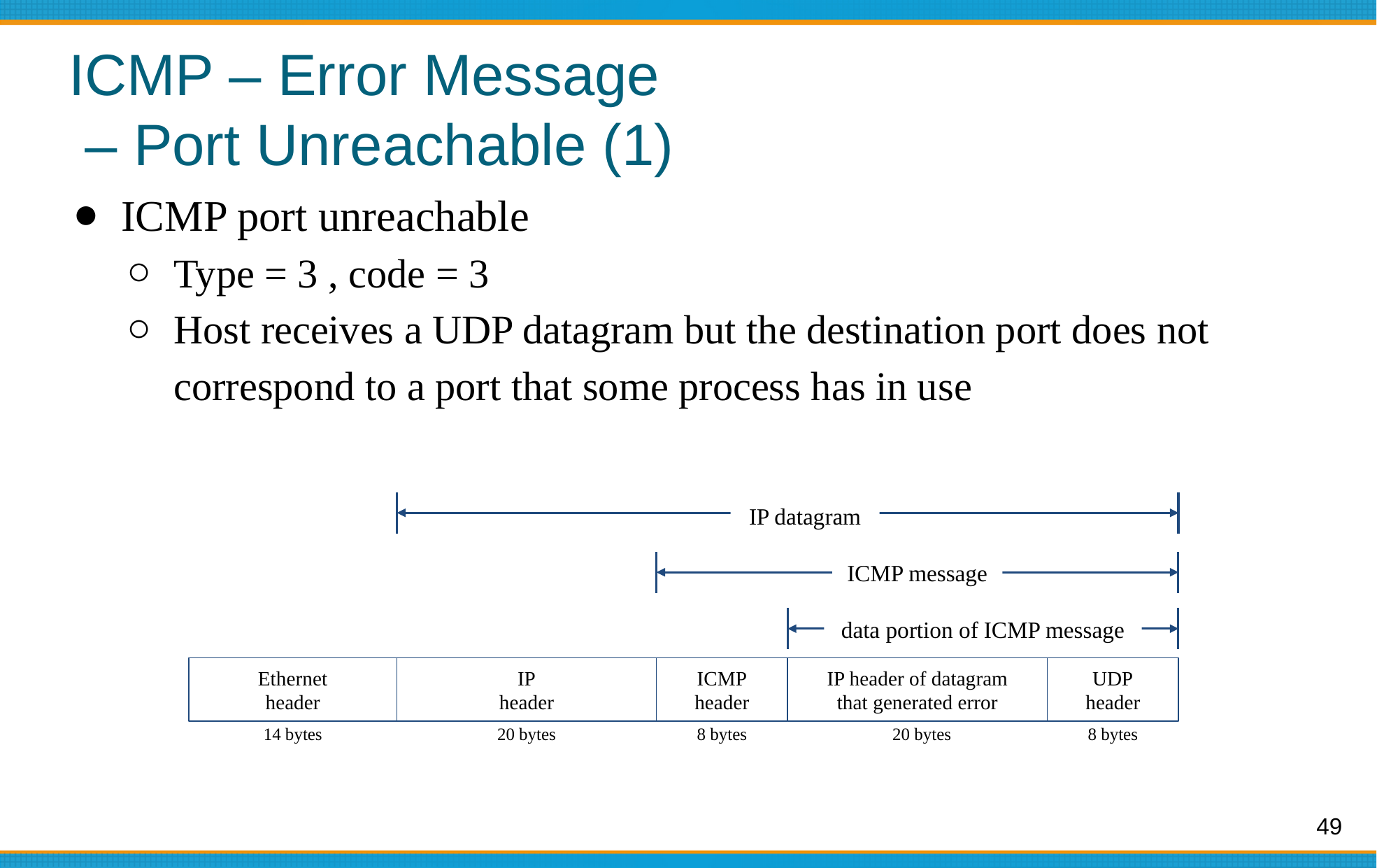

# ICMP – Error Message
 – Port Unreachable (1)
ICMP port unreachable
Type = 3 , code = 3
Host receives a UDP datagram but the destination port does not correspond to a port that some process has in use

IP datagram
ICMP message
data portion of ICMP message
Ethernet
header
IP
header
ICMP
header
IP header of datagram
that generated error
UDP
header
14 bytes
20 bytes
8 bytes
20 bytes
8 bytes
49